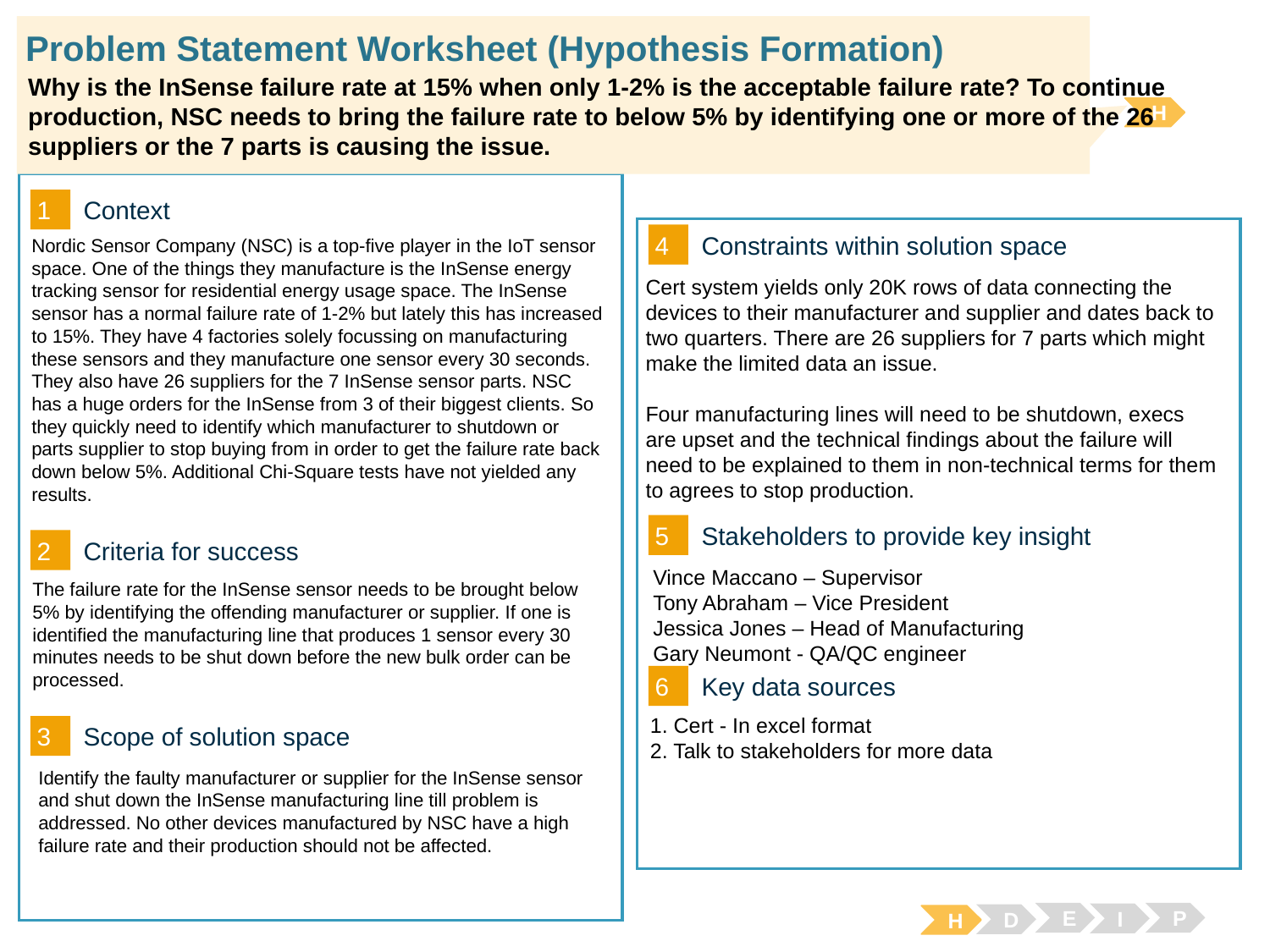

# Problem Statement Worksheet (Hypothesis Formation)
Why is the InSense failure rate at 15% when only 1-2% is the acceptable failure rate? To continue production, NSC needs to bring the failure rate to below 5% by identifying one or more of the 26 suppliers or the 7 parts is causing the issue.
H

1
Context

4
Nordic Sensor Company (NSC) is a top-five player in the IoT sensor space. One of the things they manufacture is the InSense energy tracking sensor for residential energy usage space. The InSense sensor has a normal failure rate of 1-2% but lately this has increased to 15%. They have 4 factories solely focussing on manufacturing these sensors and they manufacture one sensor every 30 seconds. They also have 26 suppliers for the 7 InSense sensor parts. NSC has a huge orders for the InSense from 3 of their biggest clients. So they quickly need to identify which manufacturer to shutdown or parts supplier to stop buying from in order to get the failure rate back down below 5%. Additional Chi-Square tests have not yielded any results.
Constraints within solution space
Cert system yields only 20K rows of data connecting the devices to their manufacturer and supplier and dates back to two quarters. There are 26 suppliers for 7 parts which might make the limited data an issue.

Four manufacturing lines will need to be shutdown, execs are upset and the technical findings about the failure will need to be explained to them in non-technical terms for them to agrees to stop production.

5
Stakeholders to provide key insight
2
Criteria for success
Vince Maccano – Supervisor
Tony Abraham – Vice President
Jessica Jones – Head of Manufacturing
Gary Neumont - QA/QC engineer
The failure rate for the InSense sensor needs to be brought below 5% by identifying the offending manufacturer or supplier. If one is identified the manufacturing line that produces 1 sensor every 30 minutes needs to be shut down before the new bulk order can be processed.
6
Key data sources
1. Cert - In excel format
2. Talk to stakeholders for more data
3
Scope of solution space
Identify the faulty manufacturer or supplier for the InSense sensor and shut down the InSense manufacturing line till problem is addressed. No other devices manufactured by NSC have a high failure rate and their production should not be affected.
E
P
I
D
H